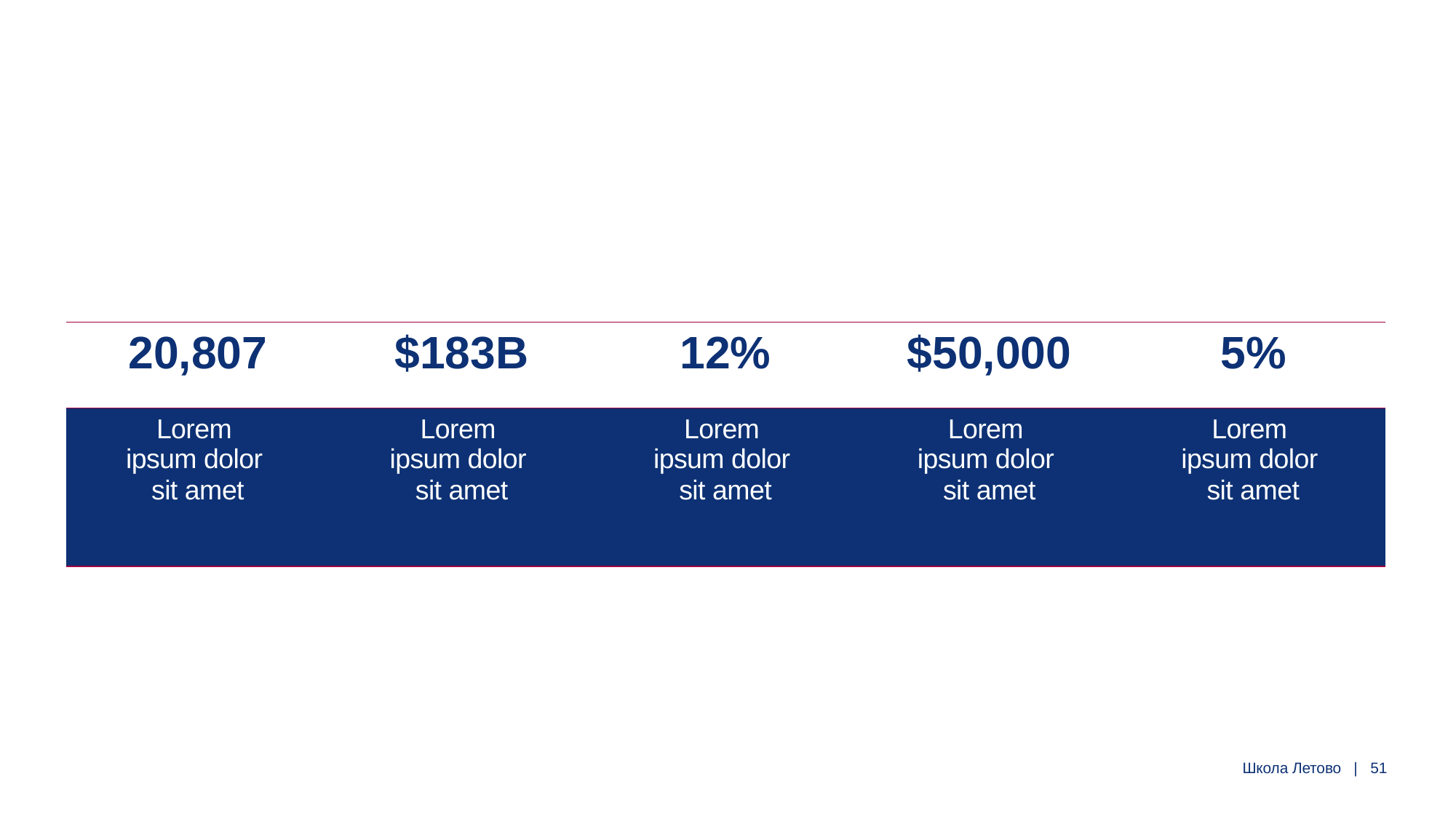

#
| 20,807 | $183B | 12% | $50,000 | 5% |
| --- | --- | --- | --- | --- |
| Lorem ipsum dolor sit amet | Lorem ipsum dolor sit amet | Lorem ipsum dolor sit amet | Lorem ipsum dolor sit amet | Lorem ipsum dolor sit amet |